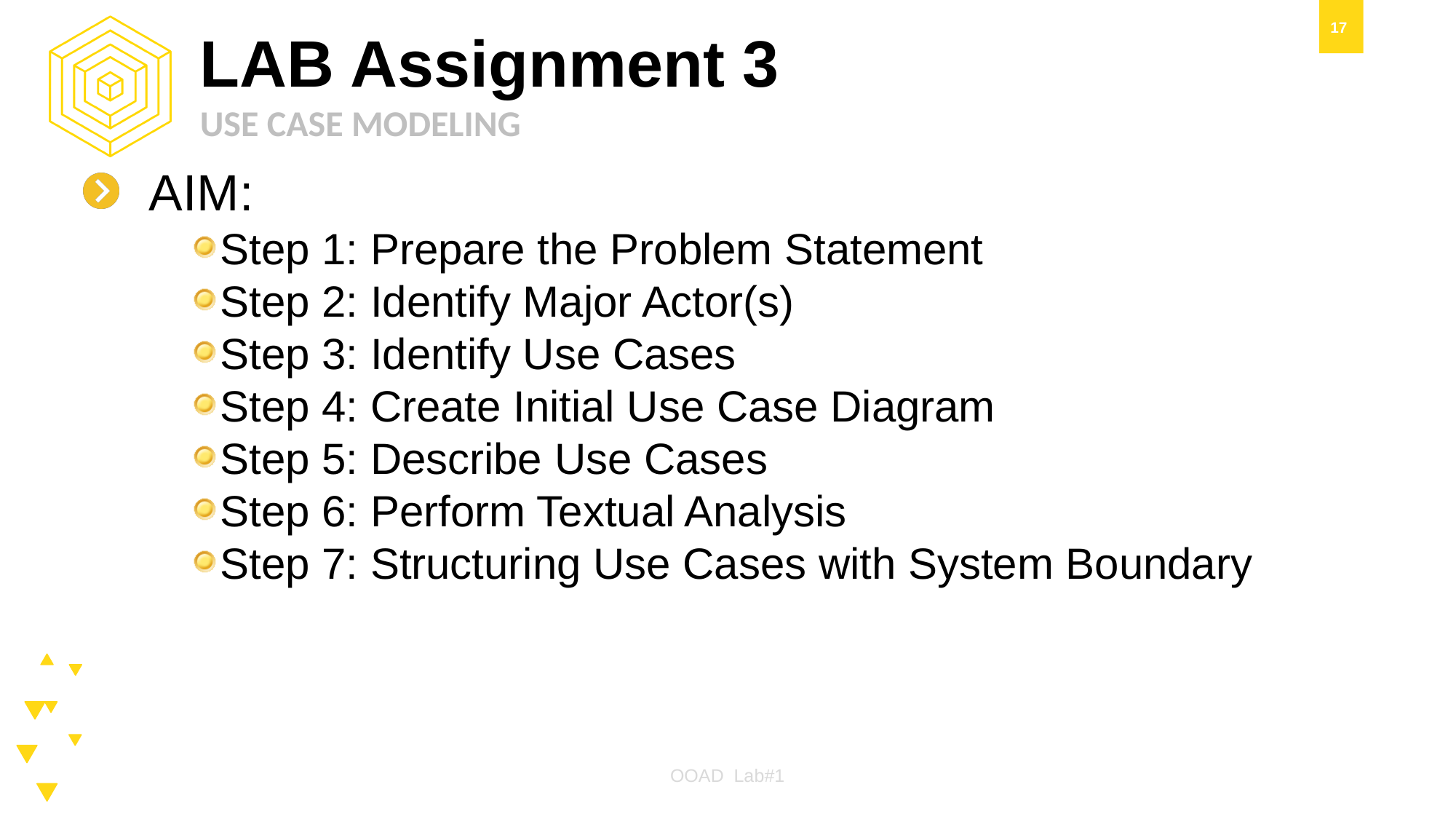

# LAB Assignment 3
Use Case Modeling
AIM:
Step 1: Prepare the Problem Statement
Step 2: Identify Major Actor(s)
Step 3: Identify Use Cases
Step 4: Create Initial Use Case Diagram
Step 5: Describe Use Cases
Step 6: Perform Textual Analysis
Step 7: Structuring Use Cases with System Boundary

OOAD  Lab#1